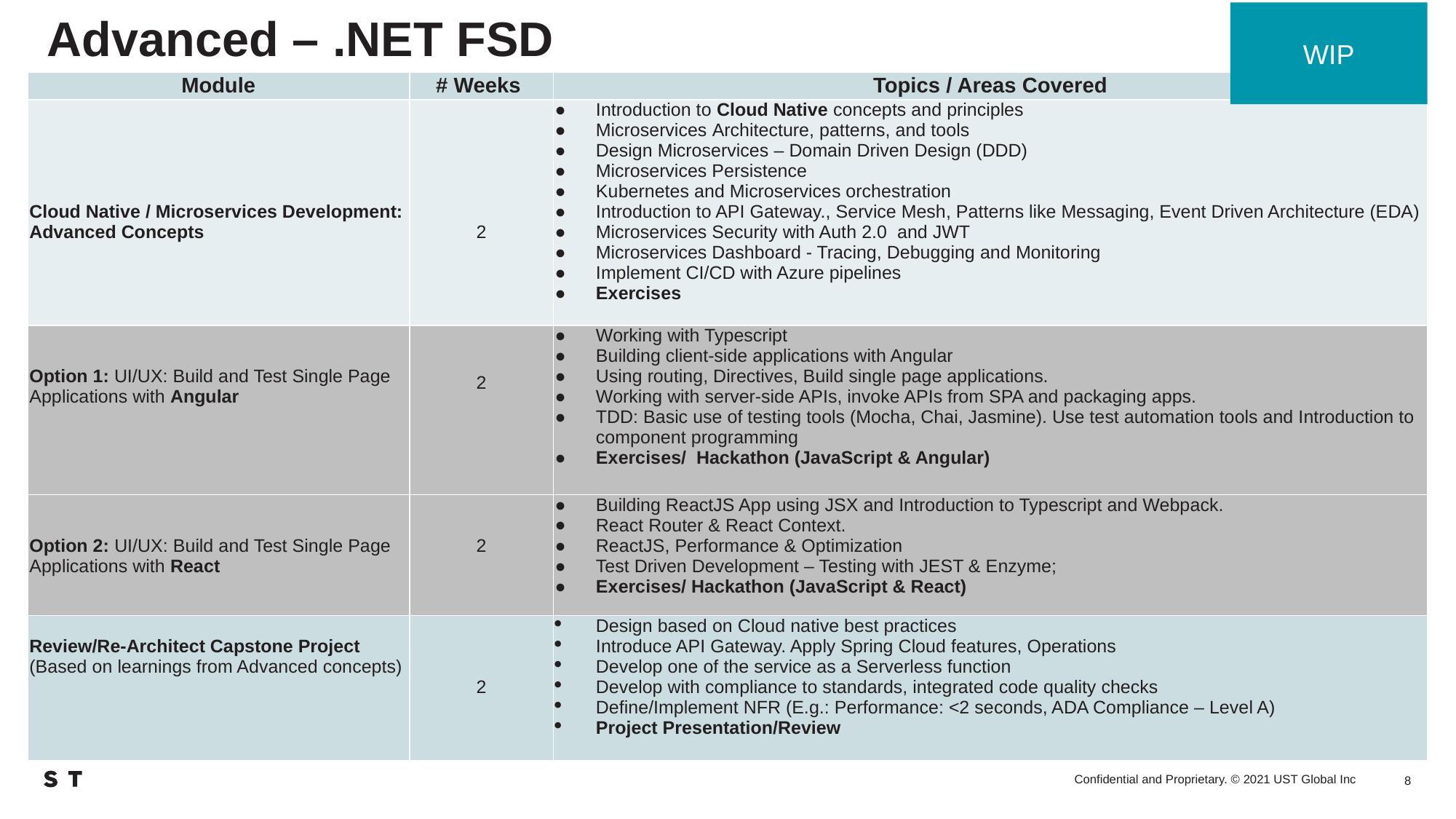

Advanced – .NET FSD
WIP
| Module | # Weeks | Topics / Areas Covered |
| --- | --- | --- |
| Cloud Native / Microservices Development: Advanced Concepts | 2 | Introduction to Cloud Native concepts and principles Microservices Architecture, patterns, and tools Design Microservices – Domain Driven Design (DDD) Microservices Persistence Kubernetes and Microservices orchestration Introduction to API Gateway., Service Mesh, Patterns like Messaging, Event Driven Architecture (EDA) Microservices Security with Auth 2.0 and JWT Microservices Dashboard - Tracing, Debugging and Monitoring Implement CI/CD with Azure pipelines Exercises |
| Option 1: UI/UX: Build and Test Single Page Applications with Angular | 2 | Working with Typescript Building client-side applications with Angular Using routing, Directives, Build single page applications. Working with server-side APIs, invoke APIs from SPA and packaging apps. TDD: Basic use of testing tools (Mocha, Chai, Jasmine). Use test automation tools and Introduction to component programming Exercises/ Hackathon (JavaScript & Angular) |
| Option 2: UI/UX: Build and Test Single Page Applications with React | 2 | Building ReactJS App using JSX and Introduction to Typescript and Webpack. React Router & React Context. ReactJS, Performance & Optimization Test Driven Development – Testing with JEST & Enzyme; Exercises/ Hackathon (JavaScript & React) |
| Review/Re-Architect Capstone Project (Based on learnings from Advanced concepts) | 2 | Design based on Cloud native best practices Introduce API Gateway. Apply Spring Cloud features, Operations Develop one of the service as a Serverless function Develop with compliance to standards, integrated code quality checks Define/Implement NFR (E.g.: Performance: <2 seconds, ADA Compliance – Level A) Project Presentation/Review |